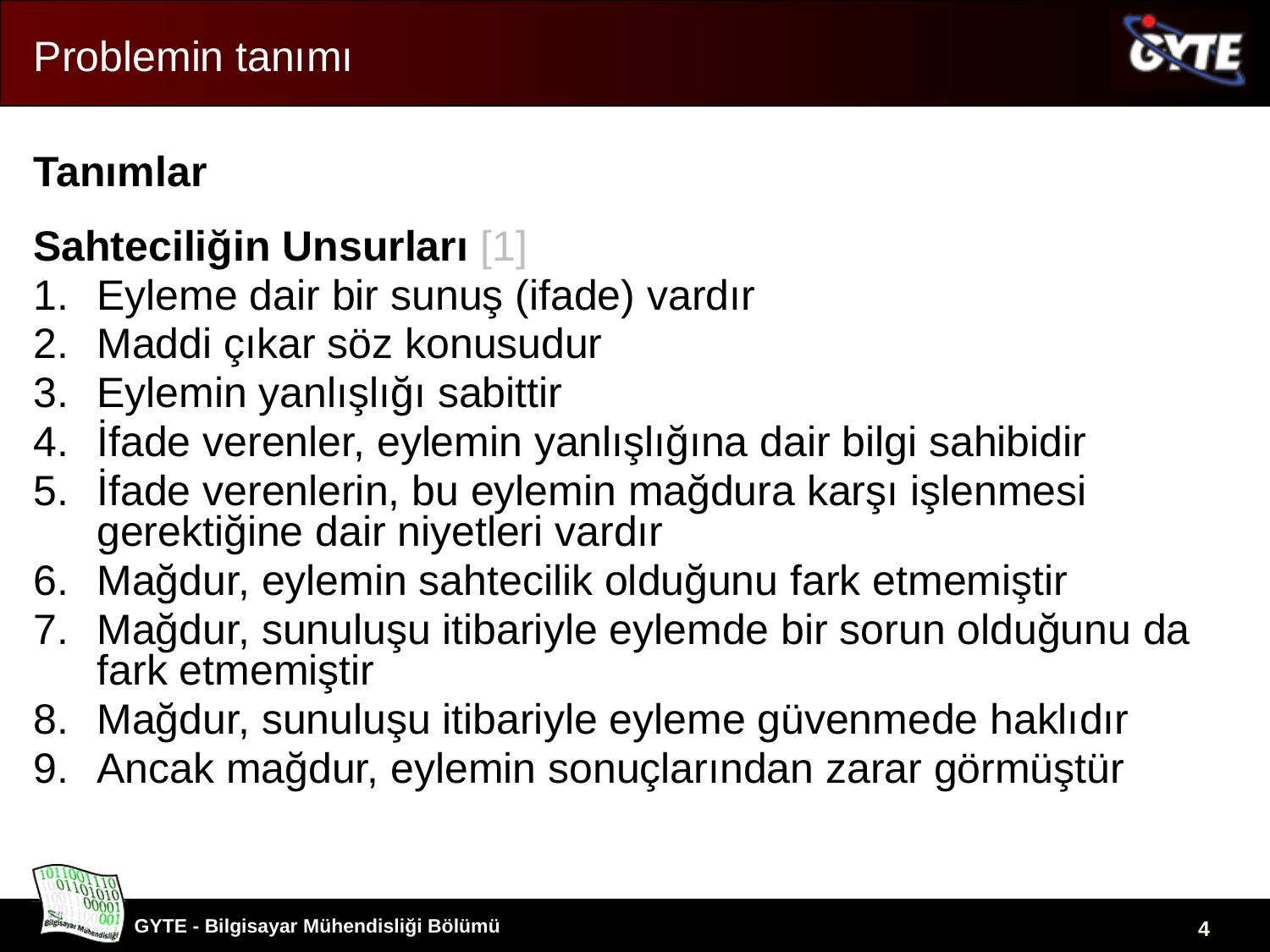

# Problemin tanımı
Tanımlar
Sahteciliğin Unsurları [1]
Eyleme dair bir sunuş (ifade) vardır
Maddi çıkar söz konusudur
Eylemin yanlışlığı sabittir
İfade verenler, eylemin yanlışlığına dair bilgi sahibidir
İfade verenlerin, bu eylemin mağdura karşı işlenmesi gerektiğine dair niyetleri vardır
Mağdur, eylemin sahtecilik olduğunu fark etmemiştir
Mağdur, sunuluşu itibariyle eylemde bir sorun olduğunu da fark etmemiştir
Mağdur, sunuluşu itibariyle eyleme güvenmede haklıdır
Ancak mağdur, eylemin sonuçlarından zarar görmüştür

4